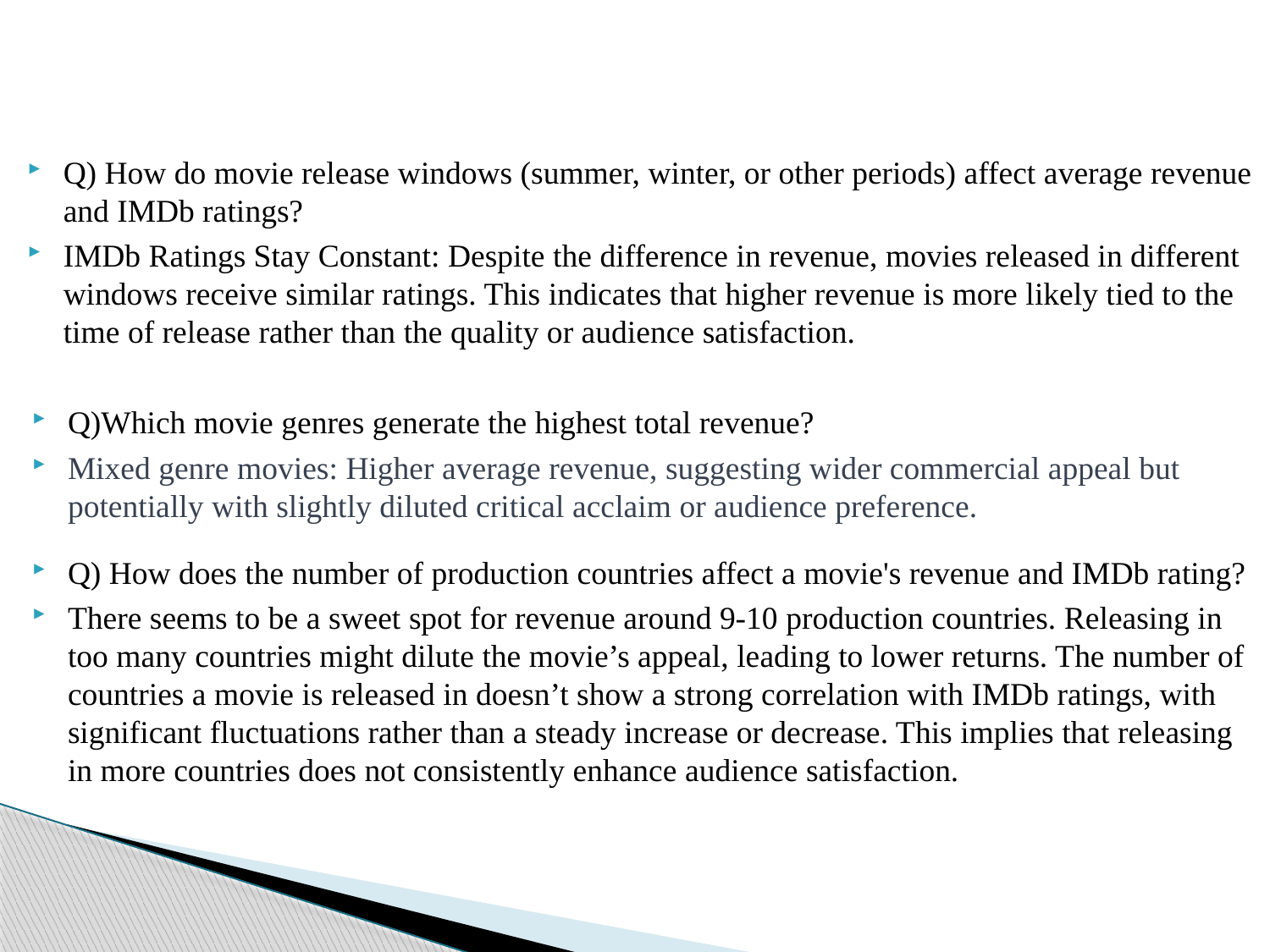

# More Insights:
Q) How do movie release windows (summer, winter, or other periods) affect average revenue and IMDb ratings?
IMDb Ratings Stay Constant: Despite the difference in revenue, movies released in different windows receive similar ratings. This indicates that higher revenue is more likely tied to the time of release rather than the quality or audience satisfaction.
Q)Which movie genres generate the highest total revenue?
Mixed genre movies: Higher average revenue, suggesting wider commercial appeal but potentially with slightly diluted critical acclaim or audience preference.
Q) How does the number of production countries affect a movie's revenue and IMDb rating?
There seems to be a sweet spot for revenue around 9-10 production countries. Releasing in too many countries might dilute the movie’s appeal, leading to lower returns. The number of countries a movie is released in doesn’t show a strong correlation with IMDb ratings, with significant fluctuations rather than a steady increase or decrease. This implies that releasing in more countries does not consistently enhance audience satisfaction.